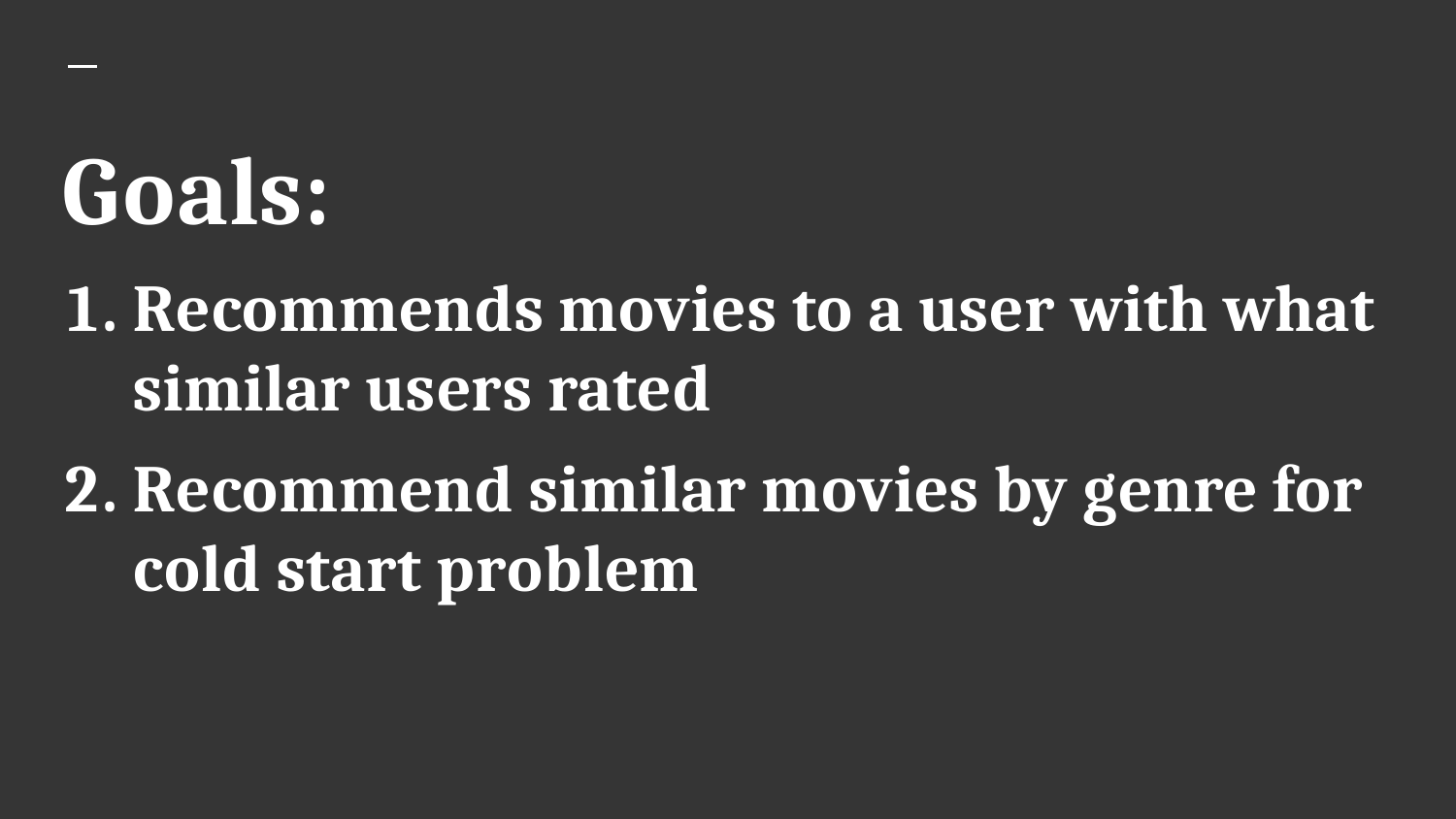

# Goals:
Recommends movies to a user with what similar users rated
Recommend similar movies by genre for cold start problem